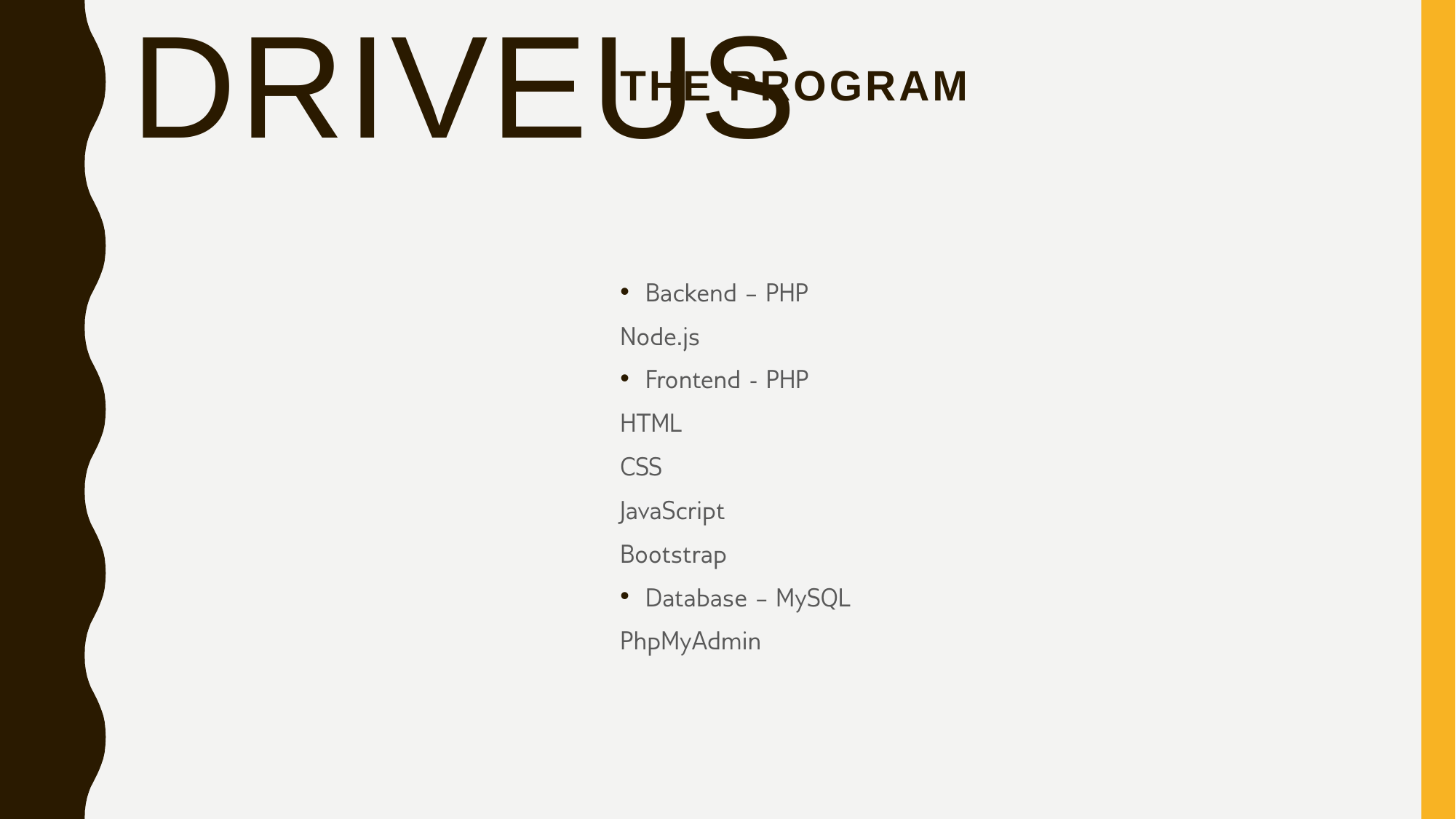

# DRIVEus
The program
Backend – PHP
Node.js
Frontend - PHP
HTML
CSS
JavaScript
Bootstrap
Database – MySQL
PhpMyAdmin